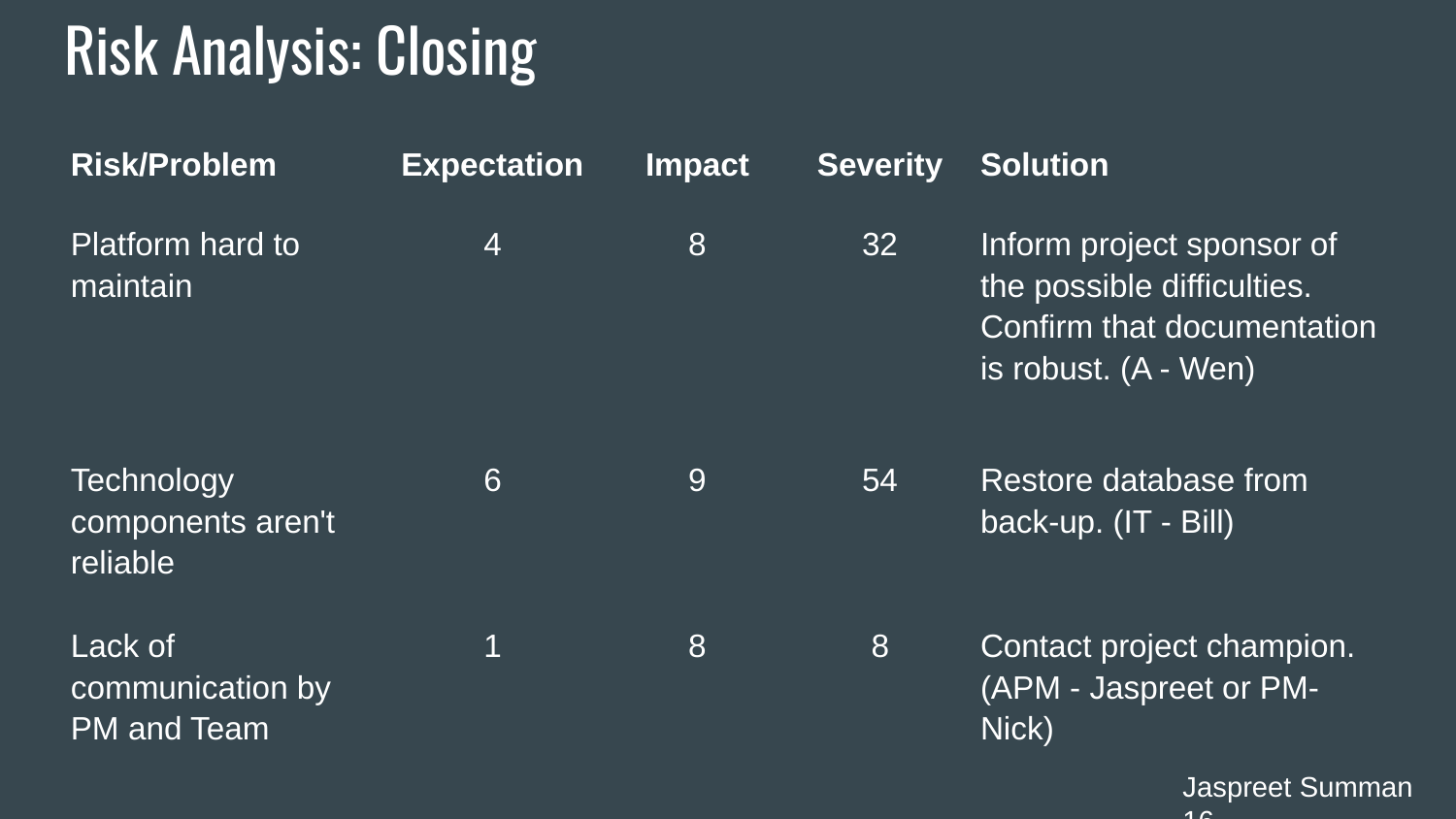

# Risk Analysis: Closing
| Risk/Problem | Expectation | Impact | Severity | Solution |
| --- | --- | --- | --- | --- |
| Platform hard to maintain | 4 | 8 | 32 | Inform project sponsor of the possible difficulties. Confirm that documentation is robust. (A - Wen) |
| Technology components aren't reliable | 6 | 9 | 54 | Restore database from back-up. (IT - Bill) |
| Lack of communication by PM and Team | 1 | 8 | 8 | Contact project champion. (APM - Jaspreet or PM-Nick) |
Jaspreet Summan	 16